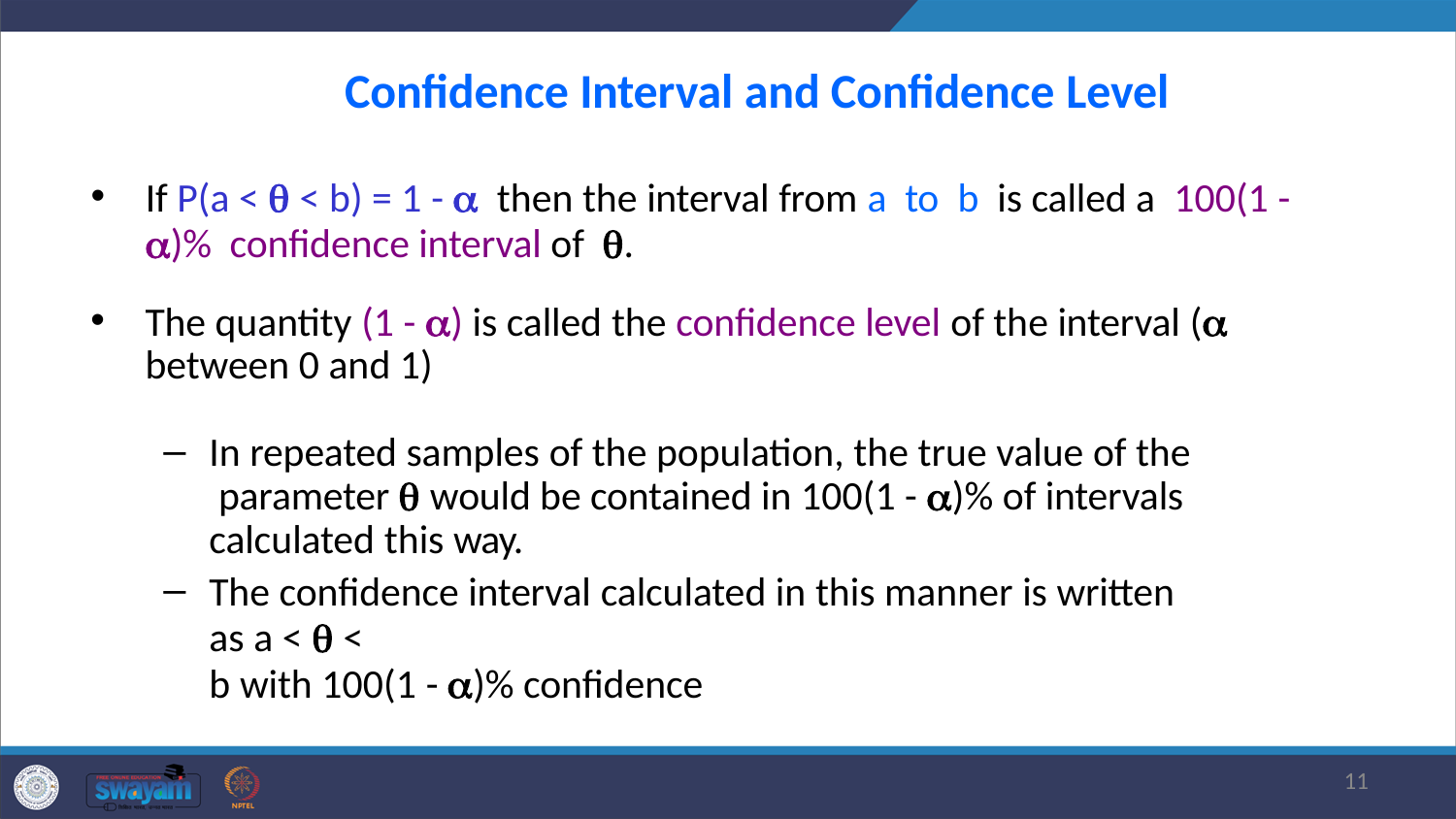

# Confidence Interval and Confidence Level
If P(a < θ < b) = 1 - α then the interval from a to b is called a 100(1 -
α)% confidence interval of θ.
The quantity (1 - α) is called the confidence level of the interval (α between 0 and 1)

In repeated samples of the population, the true value of the  parameter θ would be contained in 100(1 - α)% of intervals  calculated this way.
The confidence interval calculated in this manner is written as a < θ <
b with 100(1 - α)% confidence
11